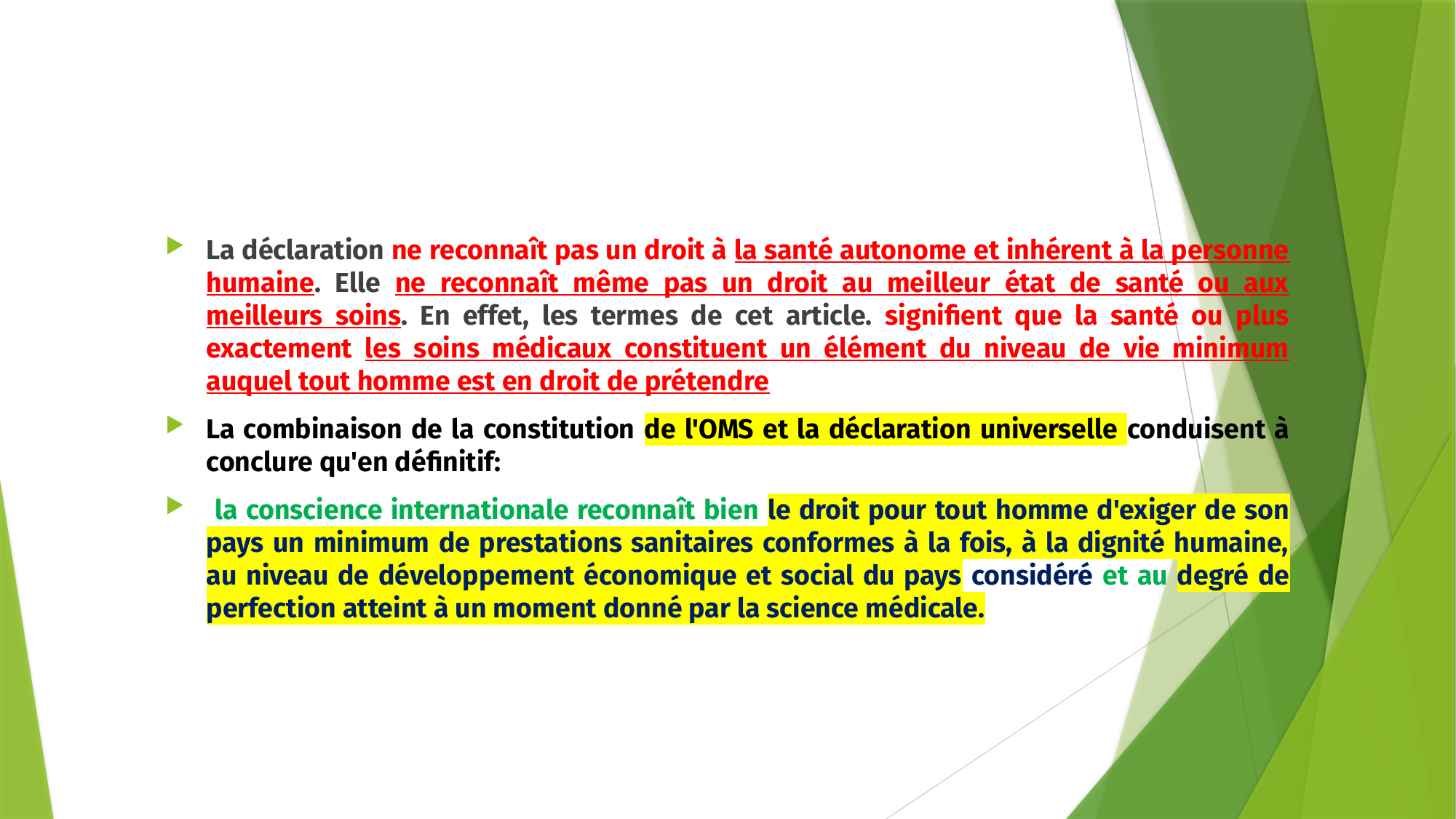

#
La déclaration ne reconnaît pas un droit à la santé autonome et inhérent à la personne humaine. Elle ne reconnaît même pas un droit au meilleur état de santé ou aux meilleurs soins. En effet, les termes de cet article. signifient que la santé ou plus exactement les soins médicaux constituent un élément du niveau de vie minimum auquel tout homme est en droit de prétendre
La combinaison de la constitution de l'OMS et la déclaration universelle conduisent à conclure qu'en définitif:
 la conscience internationale reconnaît bien le droit pour tout homme d'exiger de son pays un minimum de prestations sanitaires conformes à la fois, à la dignité humaine, au niveau de développement économique et social du pays considéré et au degré de perfection atteint à un moment donné par la science médicale.